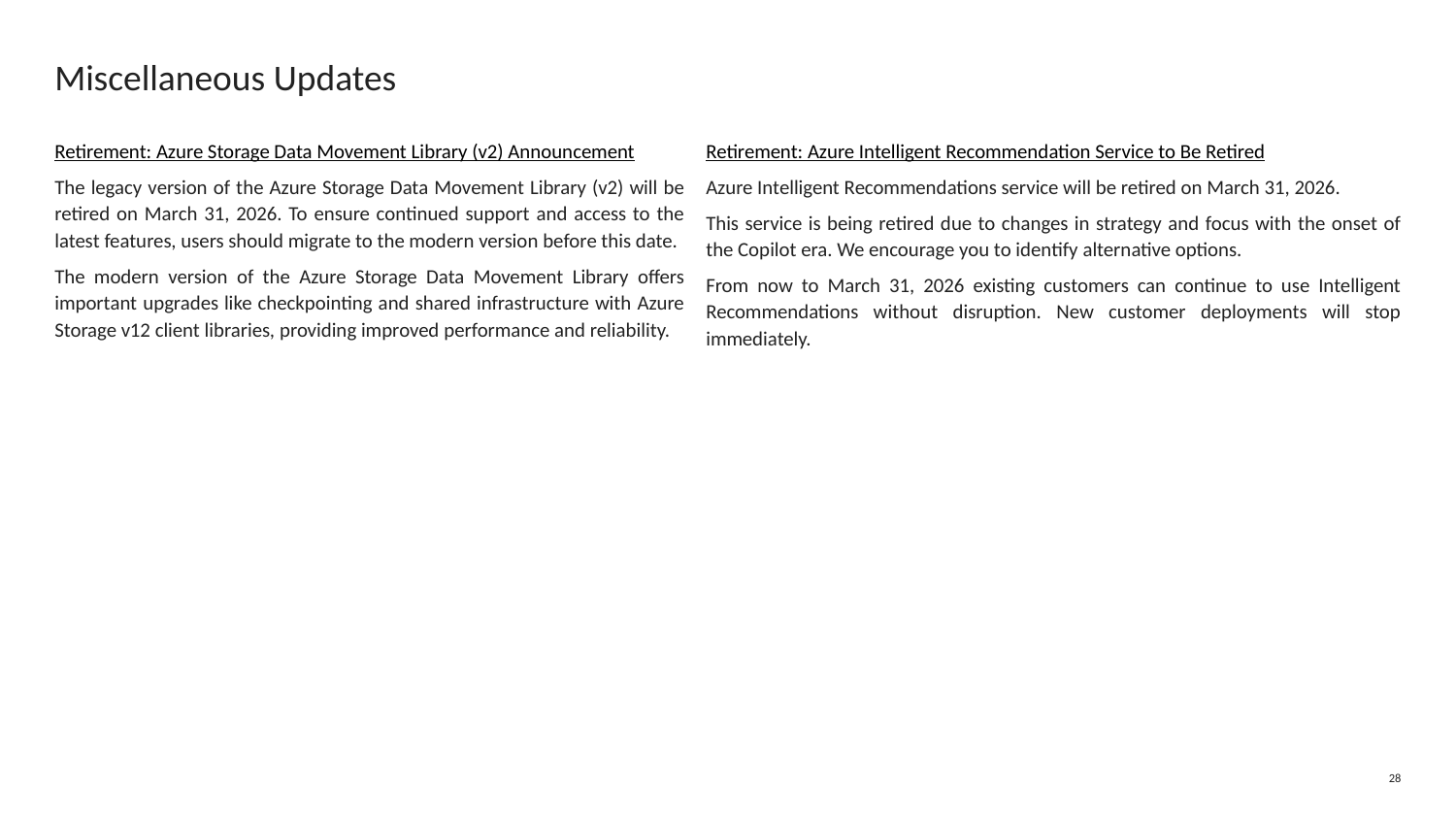

# Miscellaneous Updates
Retirement: Azure Storage Data Movement Library (v2) Announcement
The legacy version of the Azure Storage Data Movement Library (v2) will be retired on March 31, 2026. To ensure continued support and access to the latest features, users should migrate to the modern version before this date.
The modern version of the Azure Storage Data Movement Library offers important upgrades like checkpointing and shared infrastructure with Azure Storage v12 client libraries, providing improved performance and reliability.
Retirement: Azure Intelligent Recommendation Service to Be Retired
Azure Intelligent Recommendations service will be retired on March 31, 2026.
This service is being retired due to changes in strategy and focus with the onset of the Copilot era. We encourage you to identify alternative options.
From now to March 31, 2026 existing customers can continue to use Intelligent Recommendations without disruption. New customer deployments will stop immediately.